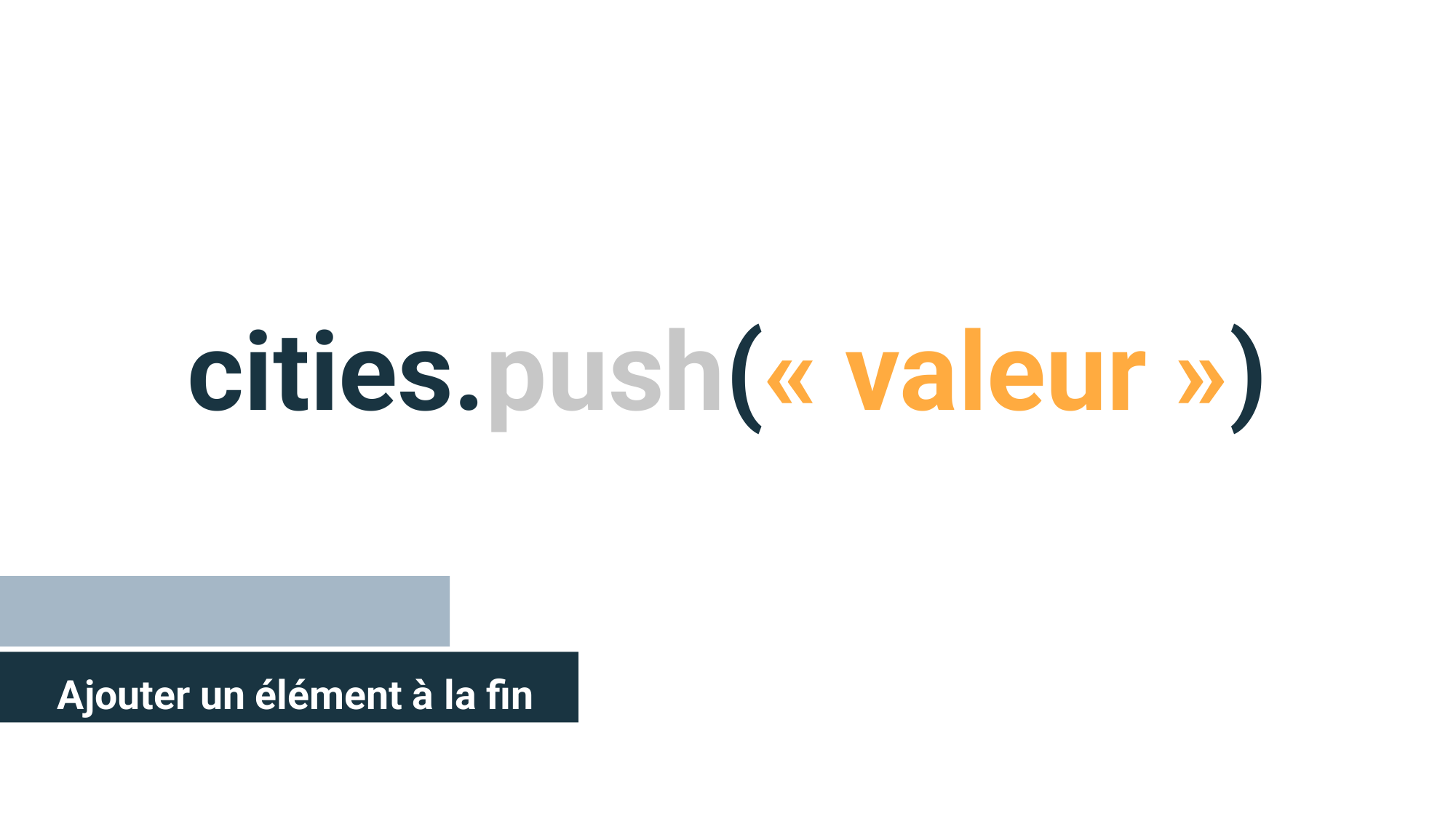

cities.push(« valeur »)
# Ajouter un élément à la fin